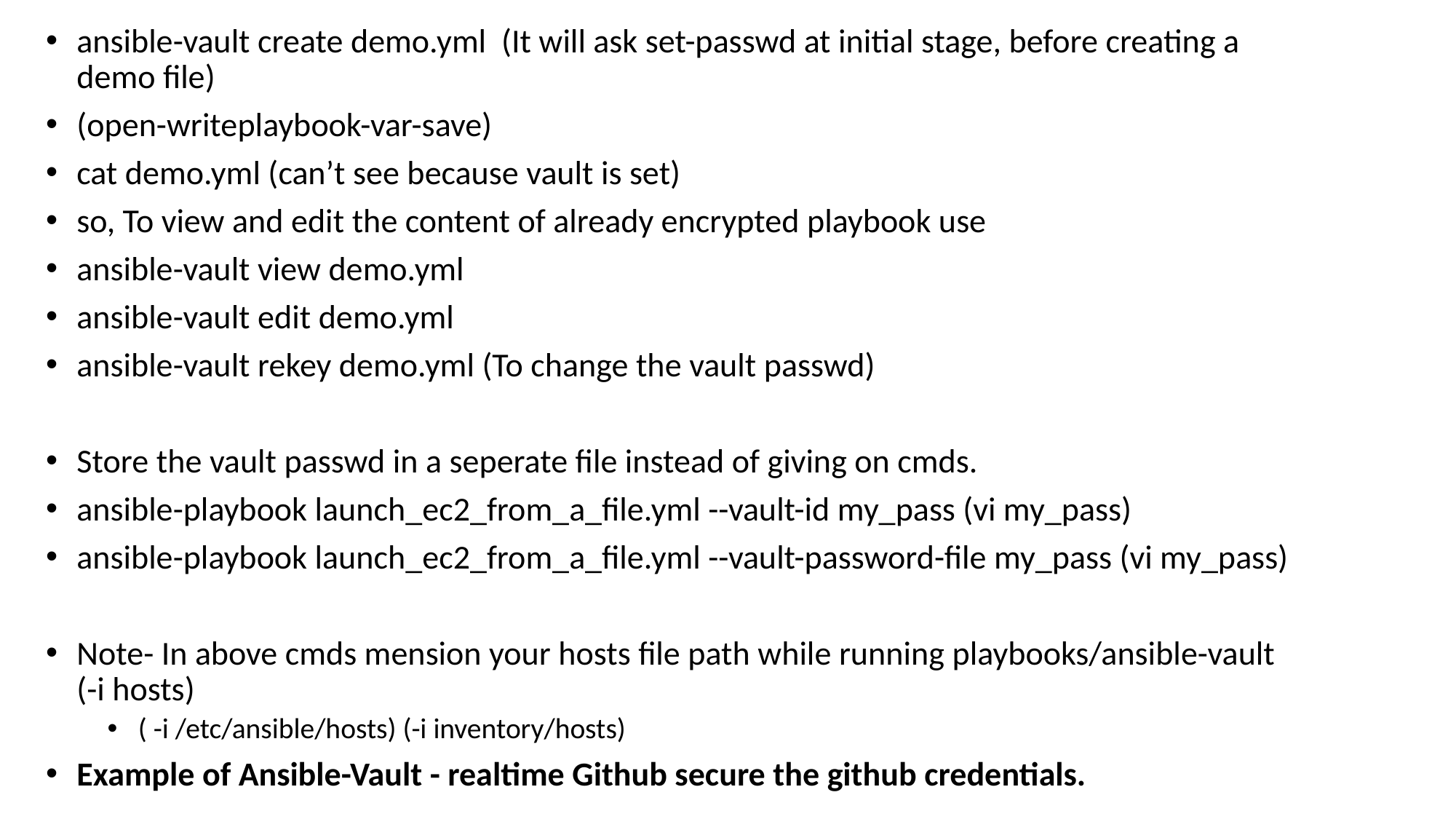

ansible-vault create demo.yml  (It will ask set-passwd at initial stage, before creating a demo file)
(open-writeplaybook-var-save)
cat demo.yml (can’t see because vault is set)
so, To view and edit the content of already encrypted playbook use
ansible-vault view demo.yml
ansible-vault edit demo.yml
ansible-vault rekey demo.yml (To change the vault passwd)

Store the vault passwd in a seperate file instead of giving on cmds.
ansible-playbook launch_ec2_from_a_file.yml --vault-id my_pass (vi my_pass)
ansible-playbook launch_ec2_from_a_file.yml --vault-password-file my_pass (vi my_pass)

Note- In above cmds mension your hosts file path while running playbooks/ansible-vault (-i hosts)
( -i /etc/ansible/hosts) (-i inventory/hosts)
Example of Ansible-Vault - realtime Github secure the github credentials.